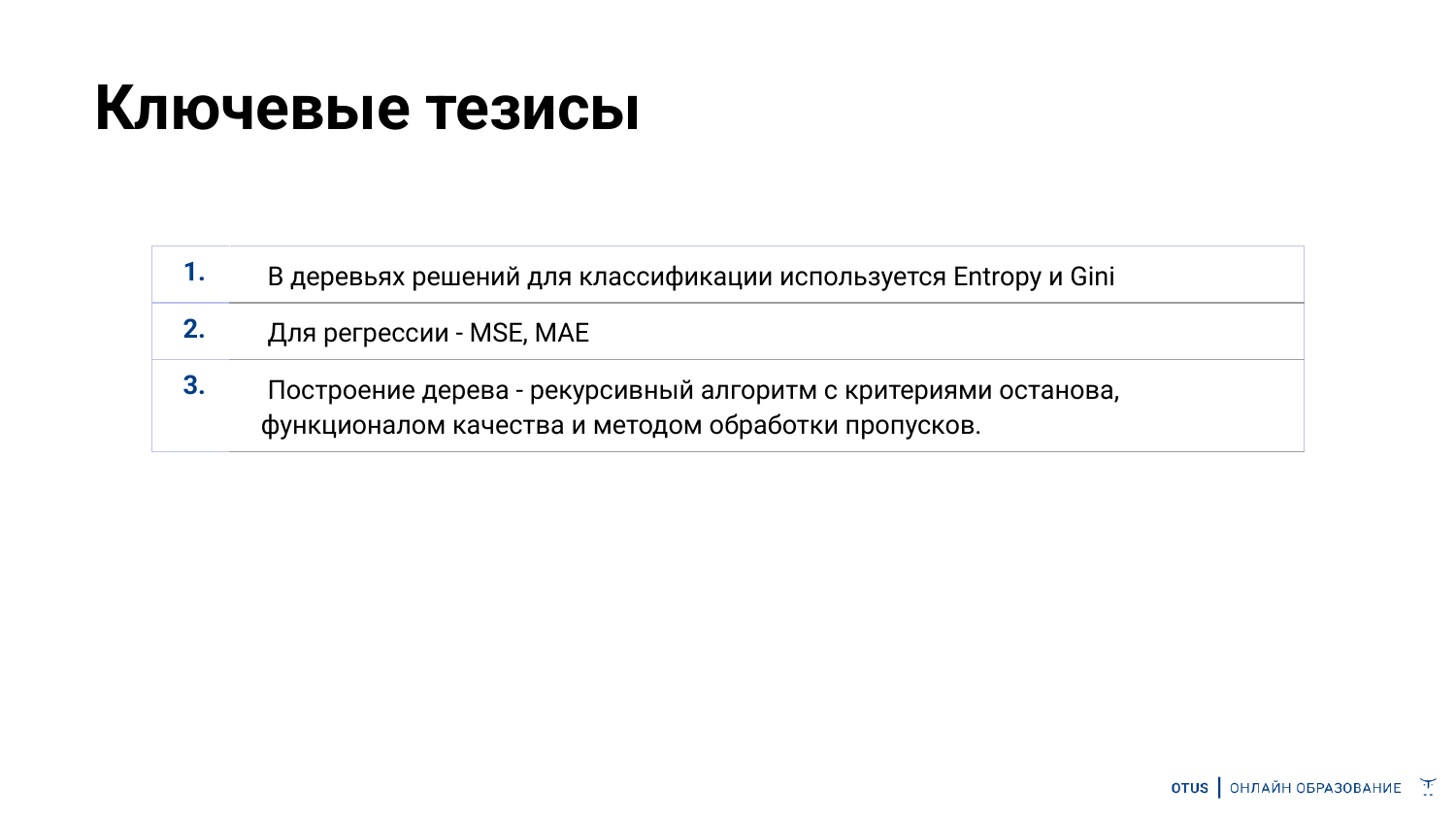

# Ключевые тезисы

| 1. | В деревьях решений для классификации используется Entropy и Gini |
| --- | --- |
| 2. | Для регрессии - MSE, MAE |
| 3. | Построение дерева - рекурсивный алгоритм с критериями останова, функционалом качества и методом обработки пропусков. |